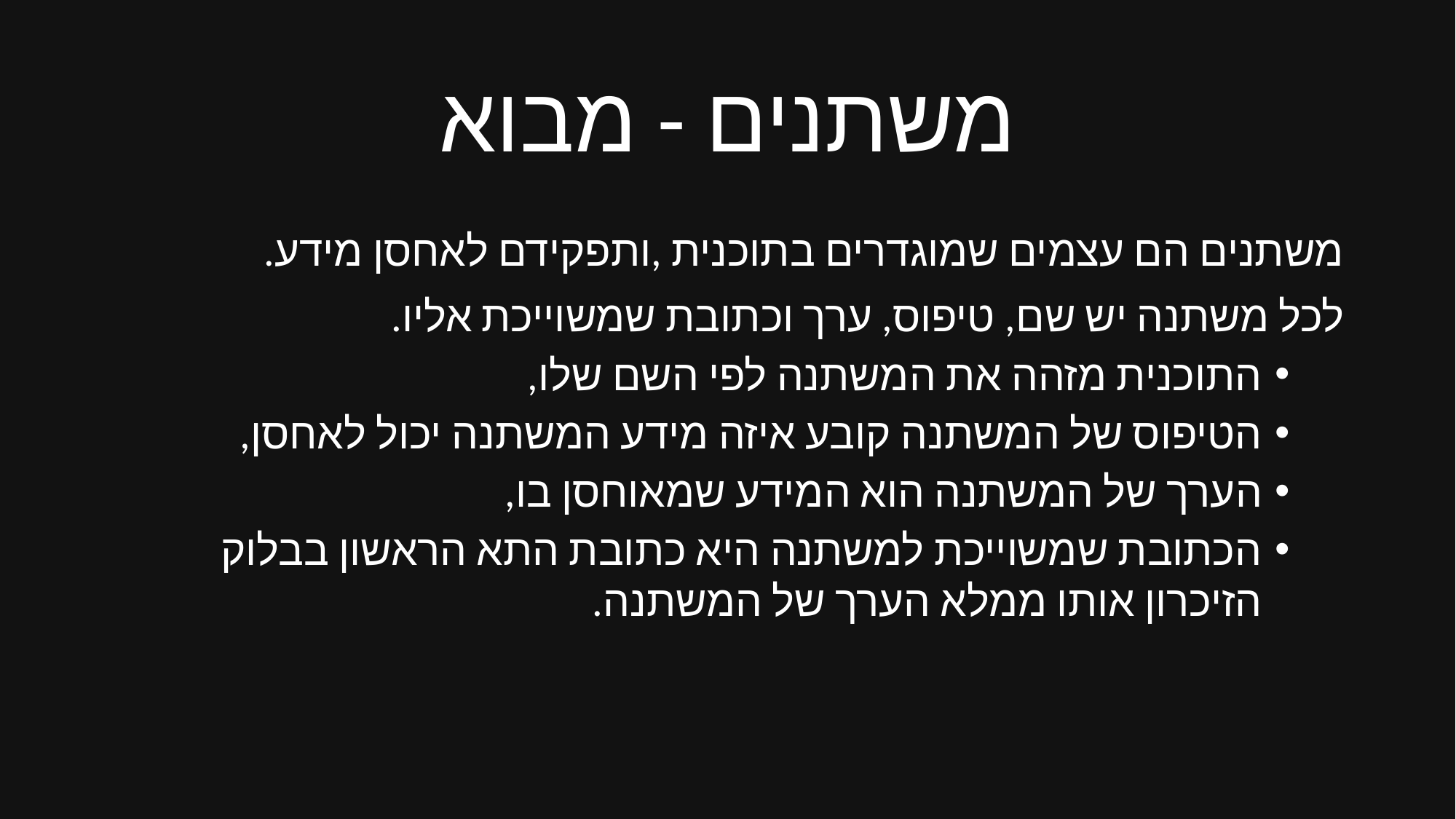

# משתנים - מבוא
משתנים הם עצמים שמוגדרים בתוכנית ,ותפקידם לאחסן מידע.
לכל משתנה יש שם, טיפוס, ערך וכתובת שמשוייכת אליו.
התוכנית מזהה את המשתנה לפי השם שלו,
הטיפוס של המשתנה קובע איזה מידע המשתנה יכול לאחסן,
הערך של המשתנה הוא המידע שמאוחסן בו,
הכתובת שמשוייכת למשתנה היא כתובת התא הראשון בבלוק הזיכרון אותו ממלא הערך של המשתנה.